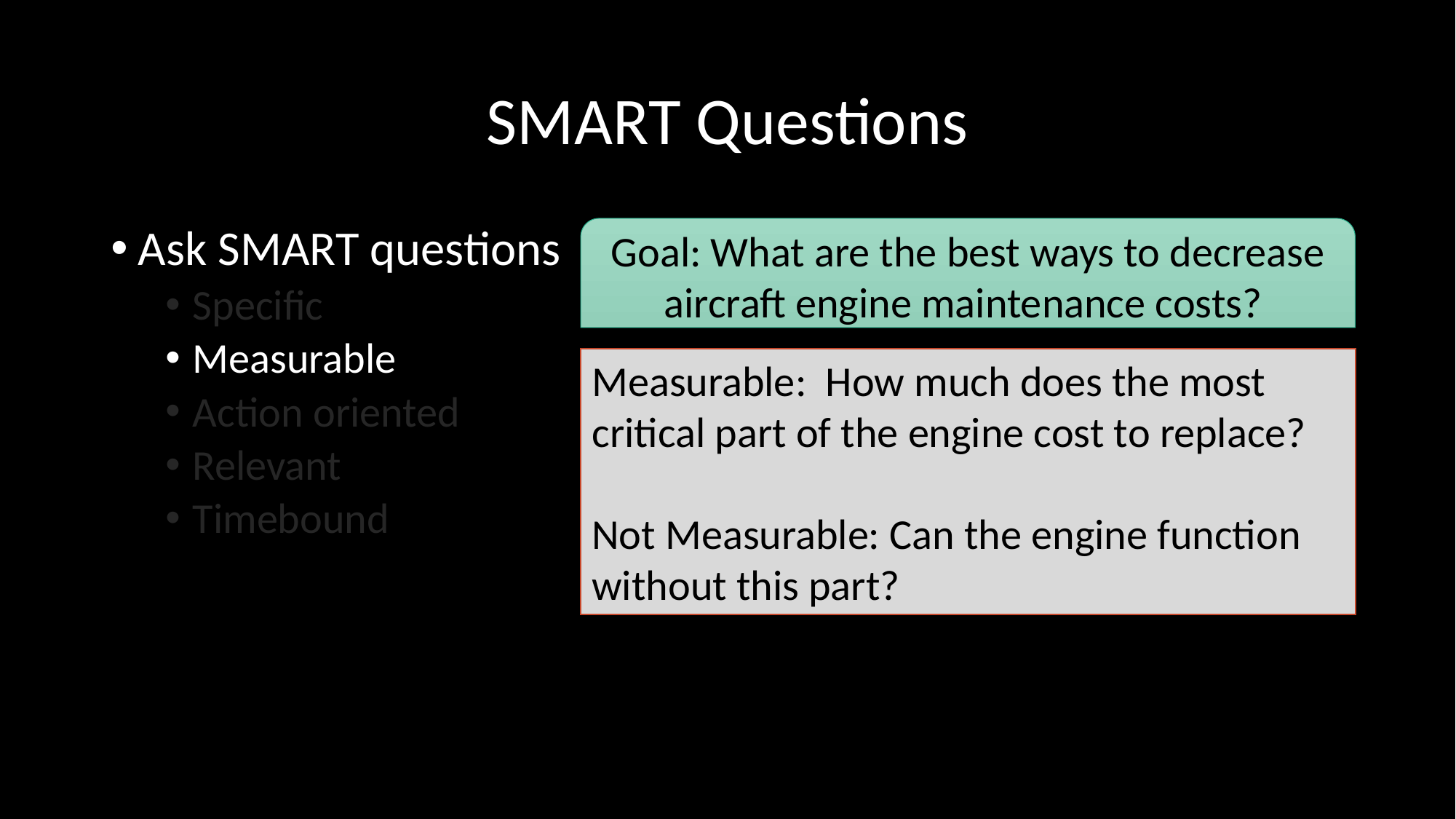

# SMART Questions
Ask SMART questions
Specific
Measurable
Action oriented
Relevant
Timebound
Goal: What are the best ways to decrease aircraft engine maintenance costs?
Measurable:  How much does the most critical part of the engine cost to replace?

Not Measurable: Can the engine function without this part?